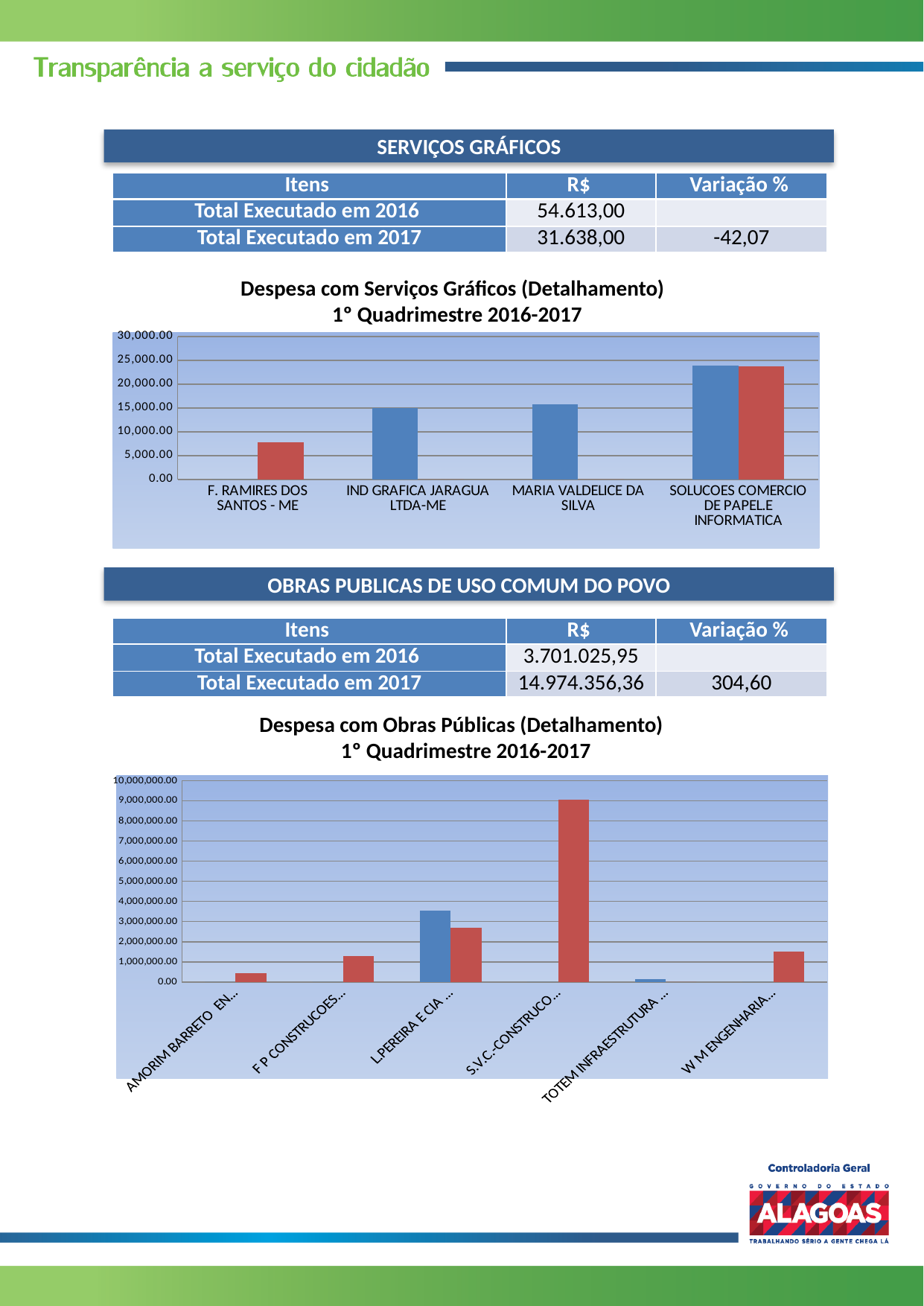

SERVIÇOS GRÁFICOS
| Itens | R$ | Variação % |
| --- | --- | --- |
| Total Executado em 2016 | 54.613,00 |  |
| Total Executado em 2017 | 31.638,00 | -42,07 |
Despesa com Serviços Gráficos (Detalhamento)
1º Quadrimestre 2016-2017

### Chart

| Category |  |  |
|---|---|---|
| F. RAMIRES DOS SANTOS - ME | 0.0 | 7835.0 |
| IND GRAFICA JARAGUA LTDA-ME | 14980.0 | 0.0 |
| MARIA VALDELICE DA SILVA | 15795.0 | 0.0 |
| SOLUCOES COMERCIO DE PAPEL.E INFORMATICA | 23838.0 | 23803.0 |
OBRAS PUBLICAS DE USO COMUM DO POVO
| Itens | R$ | Variação % |
| --- | --- | --- |
| Total Executado em 2016 | 3.701.025,95 |  |
| Total Executado em 2017 | 14.974.356,36 | 304,60 |
Despesa com Obras Públicas (Detalhamento)
1º Quadrimestre 2016-2017

### Chart

| Category |  |  |
|---|---|---|
| AMORIM BARRETO  ENGENHARIA LTDA | 0.0 | 439179.75 |
| F P CONSTRUCOES LTDA | 0.0 | 1286376.9000000004 |
| L.PEREIRA E CIA LTDA | 3559943.94 | 2699798.16 |
| S.V.C.-CONSTRUCOES LTDA | 0.0 | 9040822.8 |
| TOTEM INFRAESTRUTURA E CONSTRUCAO CIVIL | 141082.01 | 0.0 |
| W M ENGENHARIA LTDA | 0.0 | 1508178.75 |